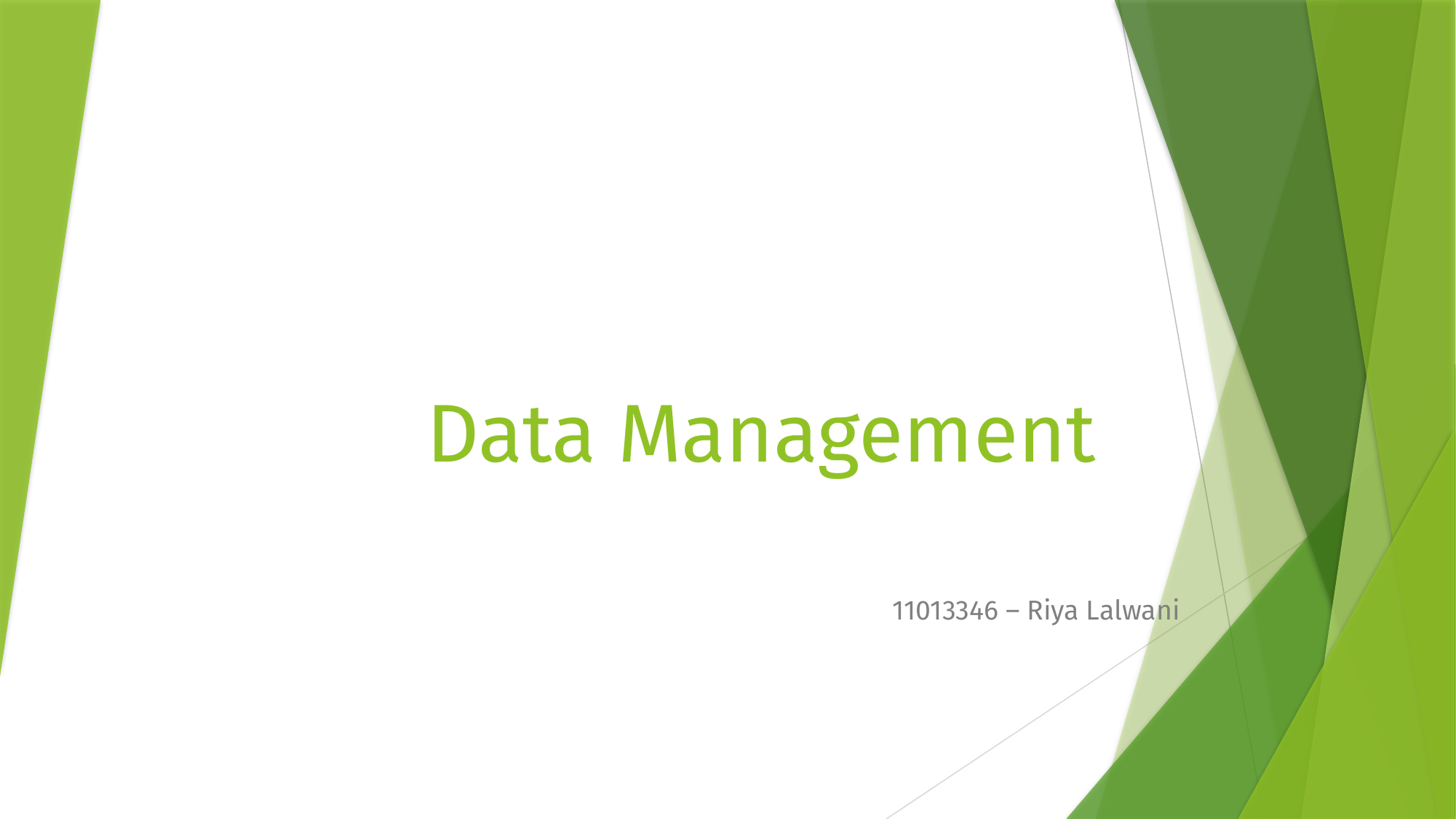

# Data Management
11013346 – Riya Lalwani